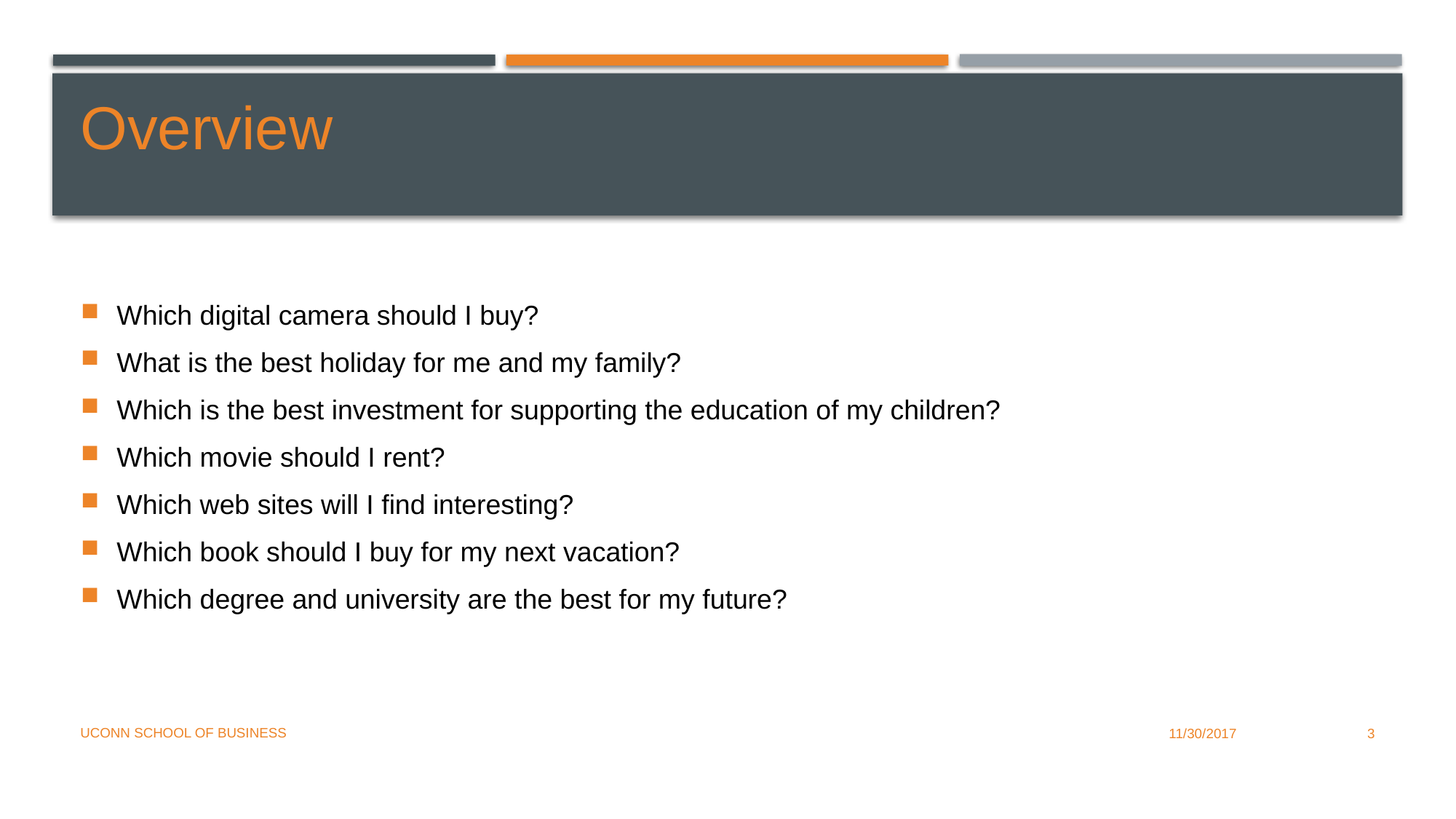

# Overview
Which digital camera should I buy?
What is the best holiday for me and my family?
Which is the best investment for supporting the education of my children?
Which movie should I rent?
Which web sites will I find interesting?
Which book should I buy for my next vacation?
Which degree and university are the best for my future?

UCONN School of Business
11/30/2017
3